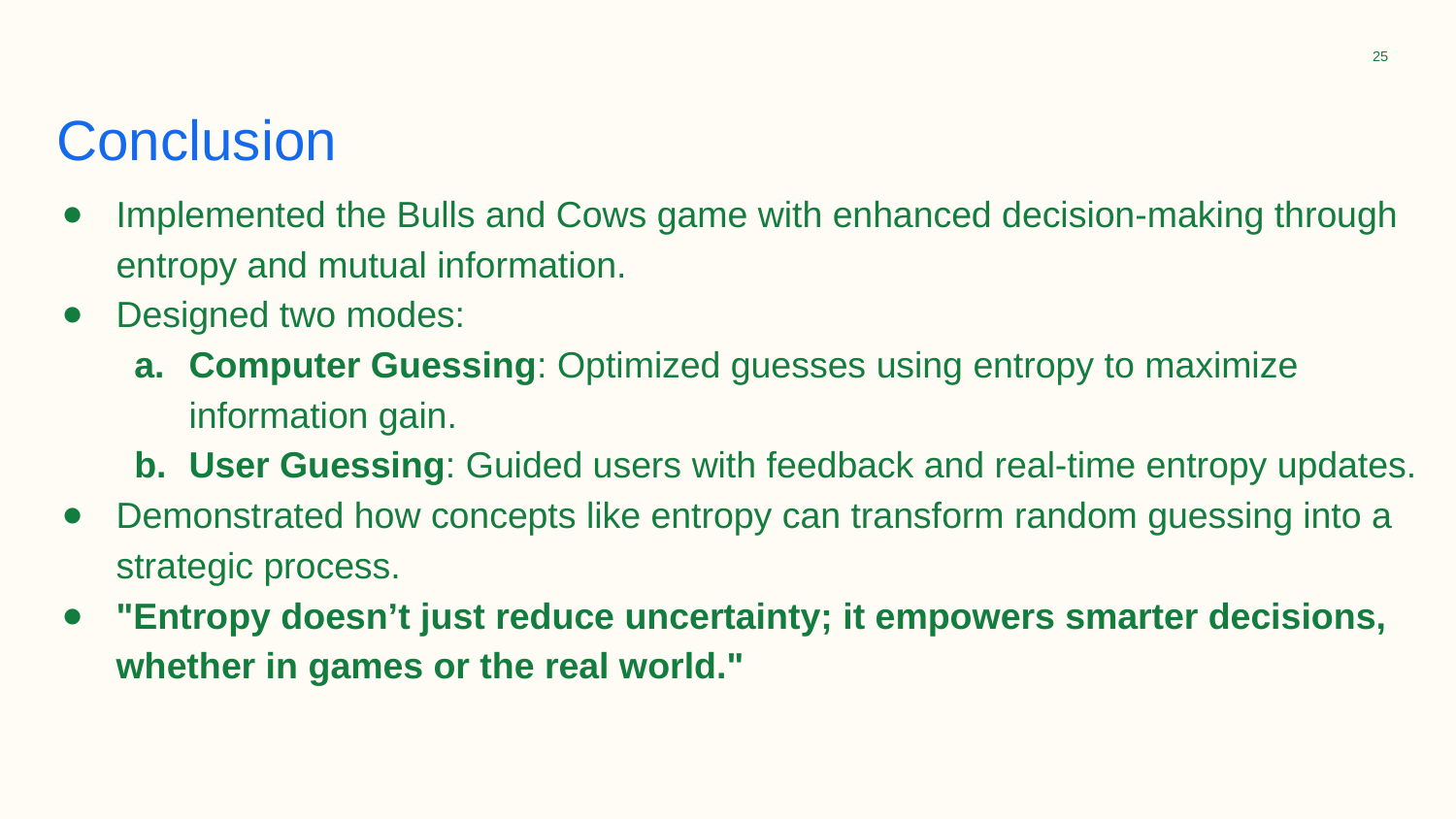

# Conclusion
25
Implemented the Bulls and Cows game with enhanced decision-making through entropy and mutual information.
Designed two modes:
Computer Guessing: Optimized guesses using entropy to maximize information gain.
User Guessing: Guided users with feedback and real-time entropy updates.
Demonstrated how concepts like entropy can transform random guessing into a strategic process.
"Entropy doesn’t just reduce uncertainty; it empowers smarter decisions, whether in games or the real world."